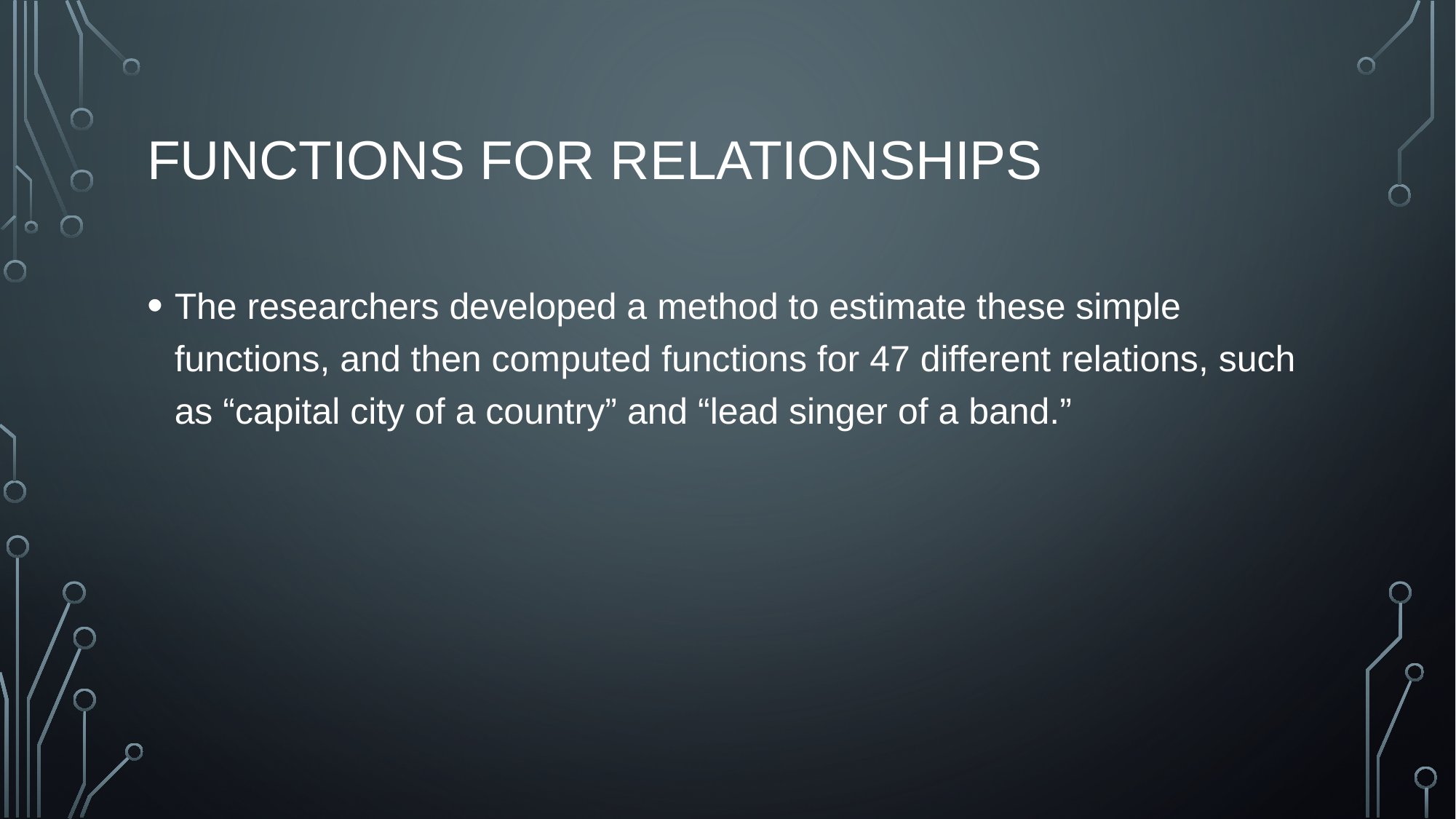

# Functions for Relationships
The researchers developed a method to estimate these simple functions, and then computed functions for 47 different relations, such as “capital city of a country” and “lead singer of a band.”